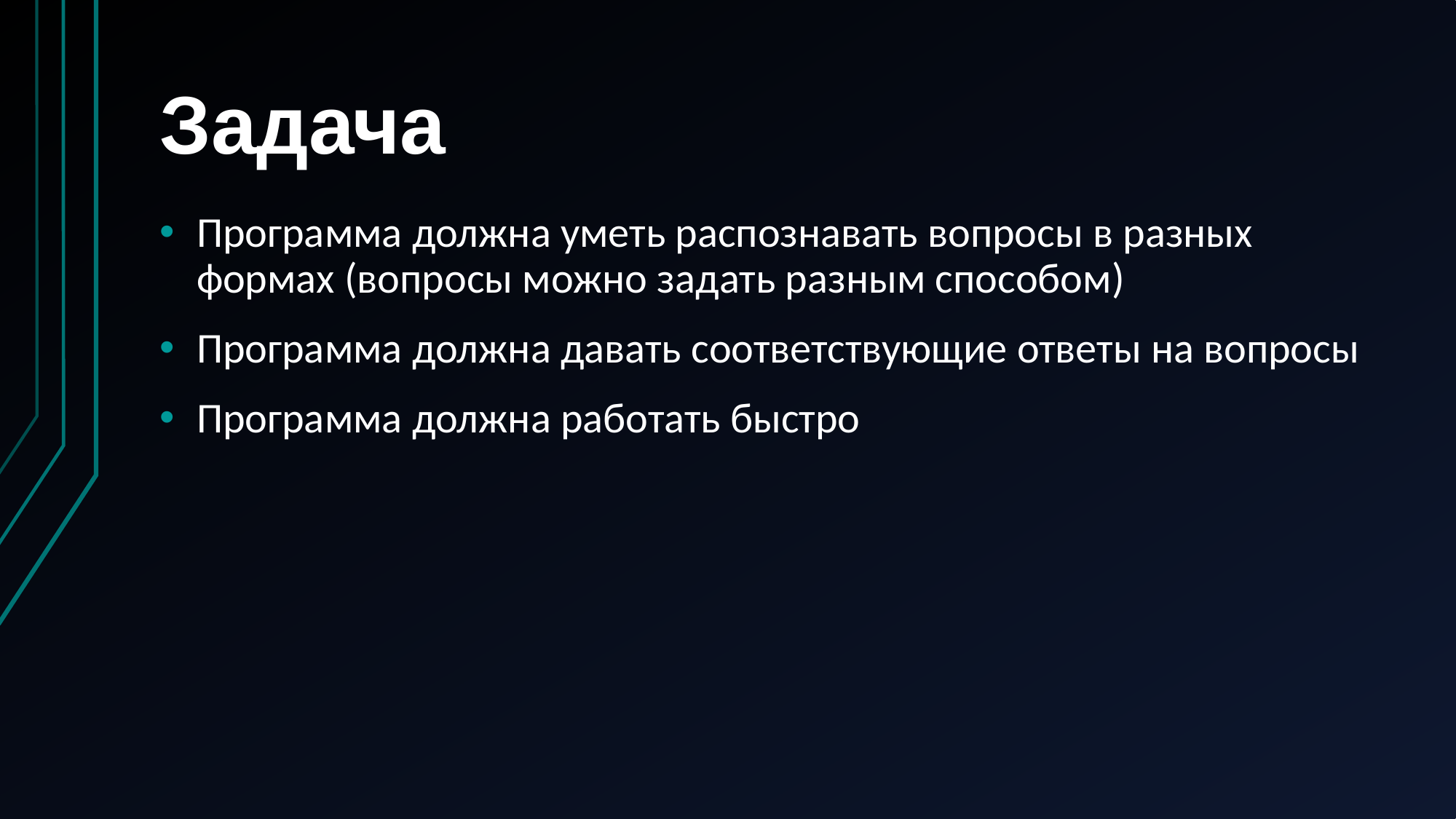

# Задача
Программа должна уметь распознавать вопросы в разных формах (вопросы можно задать разным способом)
Программа должна давать соответствующие ответы на вопросы
Программа должна работать быстро